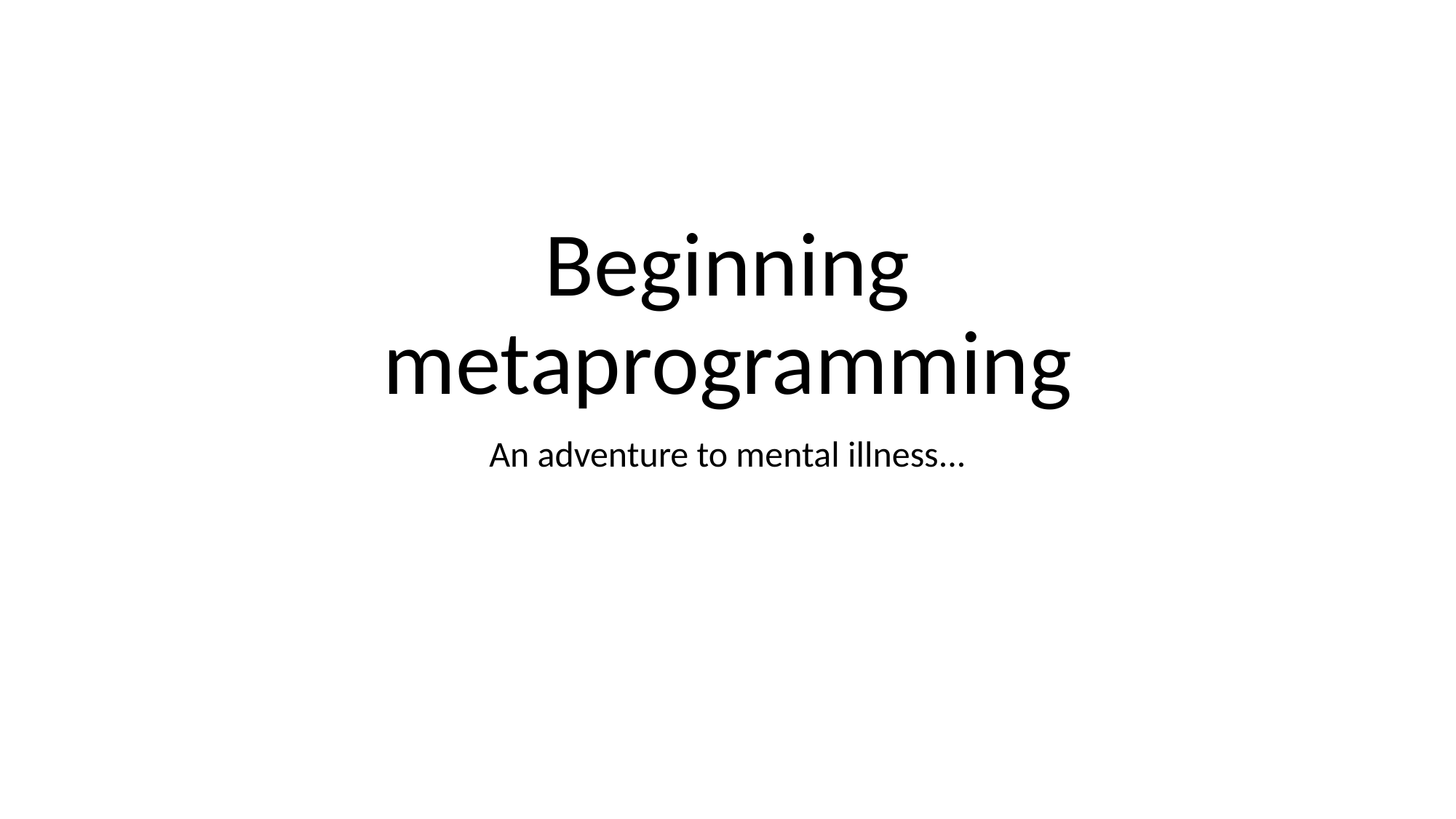

# Beginning metaprogramming
An adventure to mental illness...